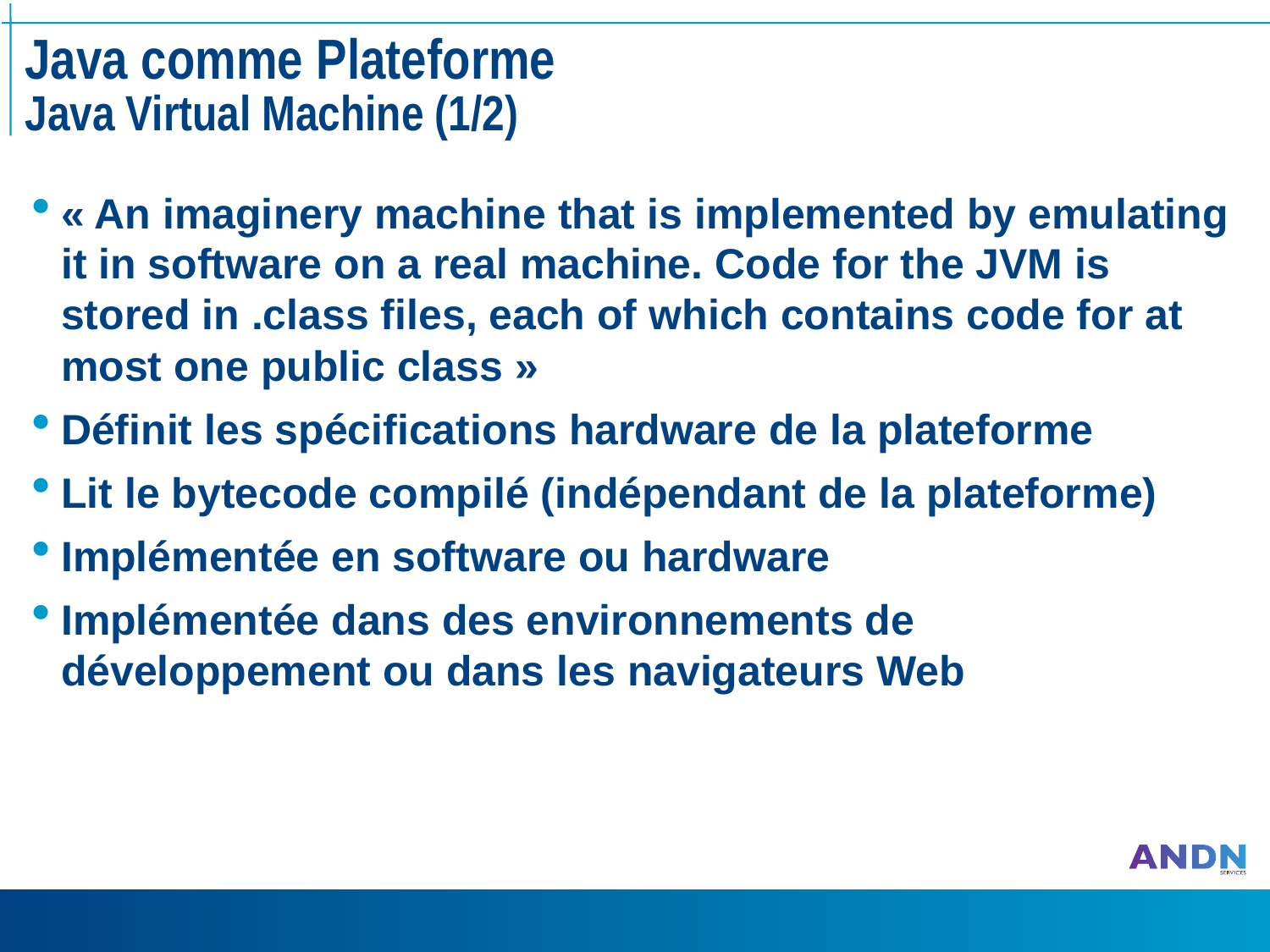

# Java comme Plateforme Java Virtual Machine (1/2)
« An imaginery machine that is implemented by emulating it in software on a real machine. Code for the JVM is stored in .class files, each of which contains code for at most one public class »
Définit les spécifications hardware de la plateforme
Lit le bytecode compilé (indépendant de la plateforme)
Implémentée en software ou hardware
Implémentée dans des environnements de développement ou dans les navigateurs Web